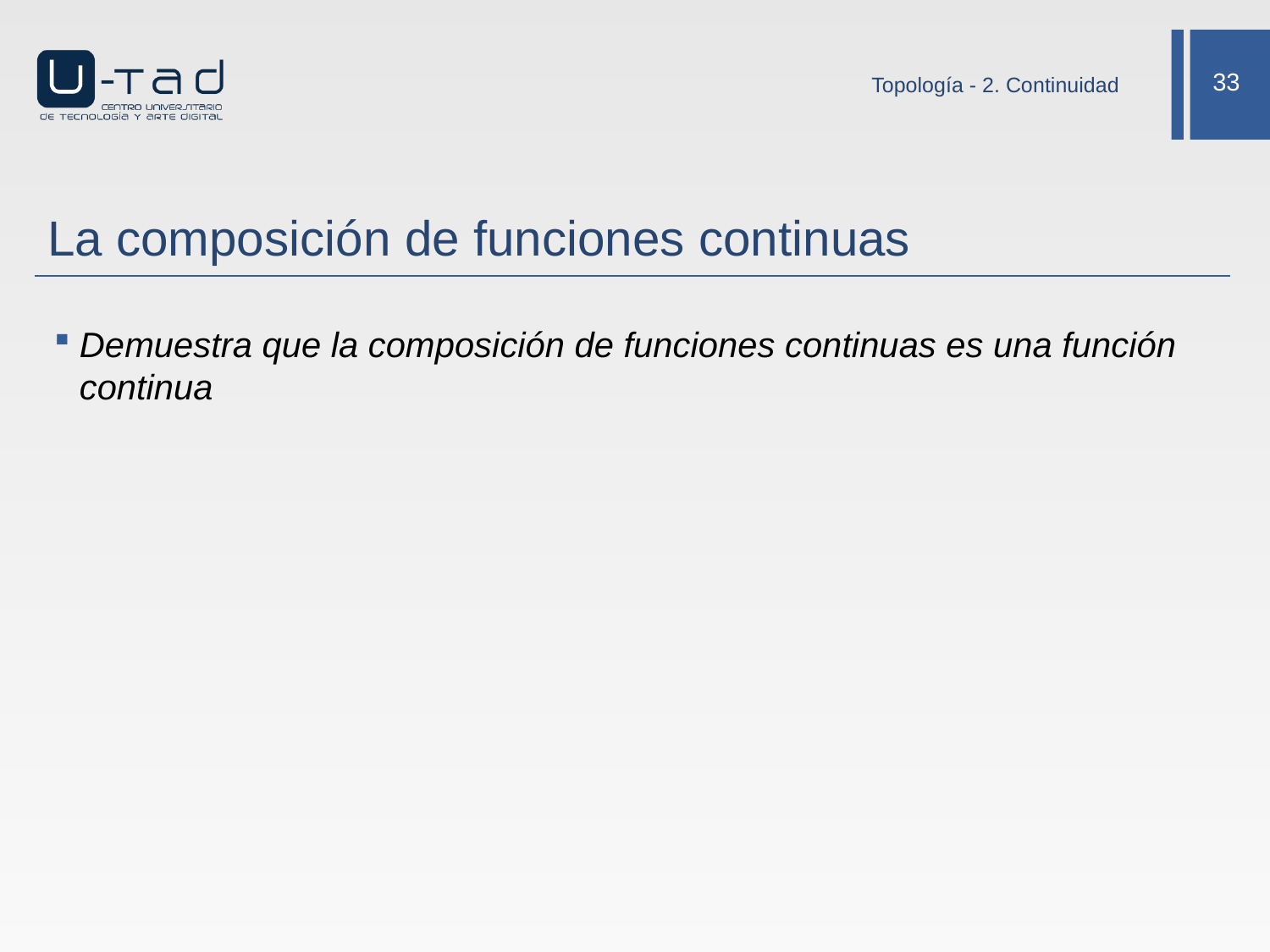

Topología - 2. Continuidad
# La composición de funciones continuas
Demuestra que la composición de funciones continuas es una función continua